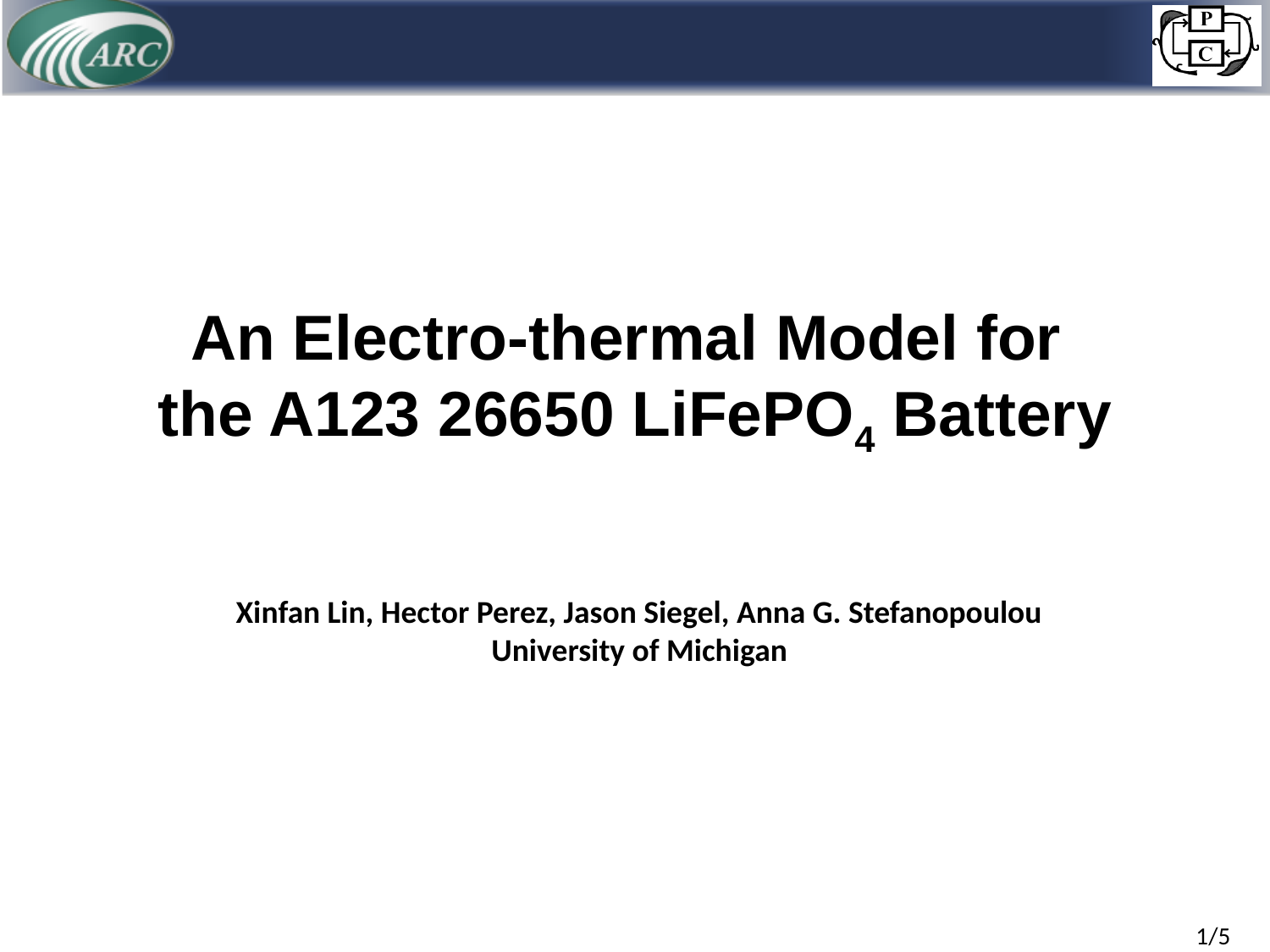

An Electro-thermal Model for
the A123 26650 LiFePO4 Battery
Xinfan Lin, Hector Perez, Jason Siegel, Anna G. Stefanopoulou
University of Michigan